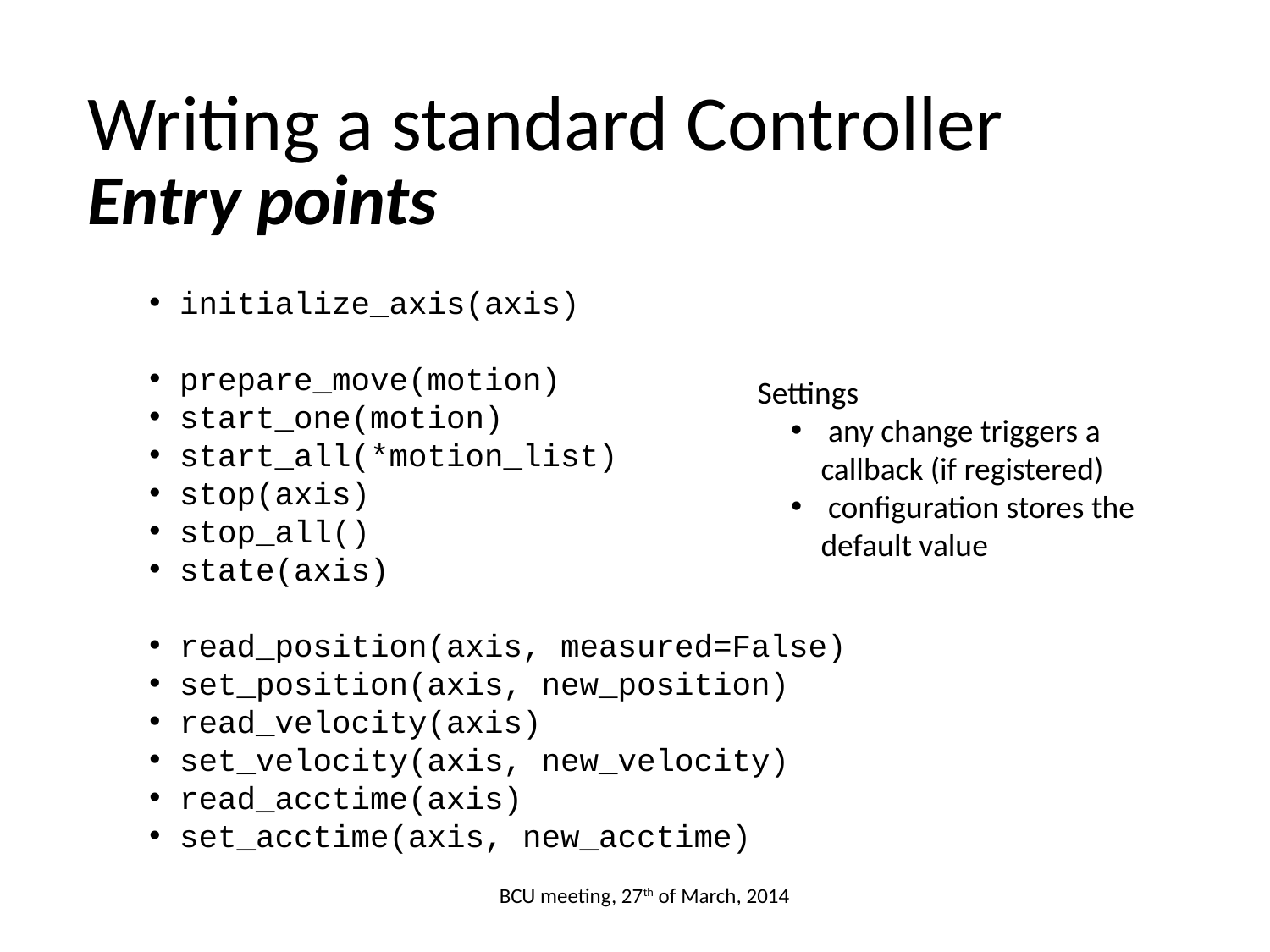

Writing a standard Controller
Entry points
 initialize_axis(axis)

 prepare_move(motion)
 start_one(motion)
 start_all(*motion_list)
 stop(axis)
 stop_all()
 state(axis)

 read_position(axis, measured=False)
 set_position(axis, new_position)
 read_velocity(axis)
 set_velocity(axis, new_velocity)
 read_acctime(axis)
 set_acctime(axis, new_acctime)

Settings
 any change triggers a callback (if registered)
 configuration stores the default value
BCU meeting, 27th of March, 2014